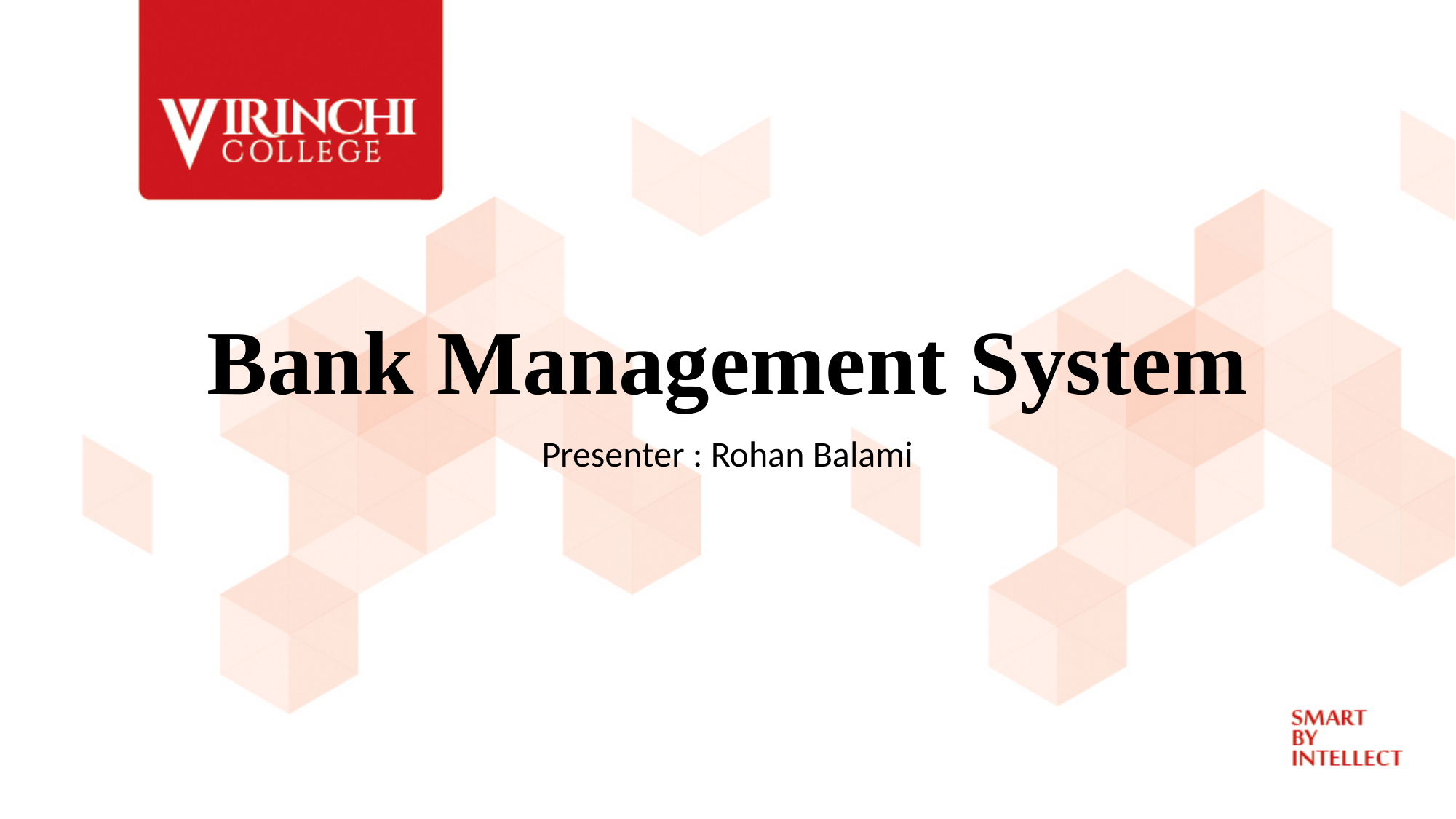

# Bank Management System
Presenter : Rohan Balami